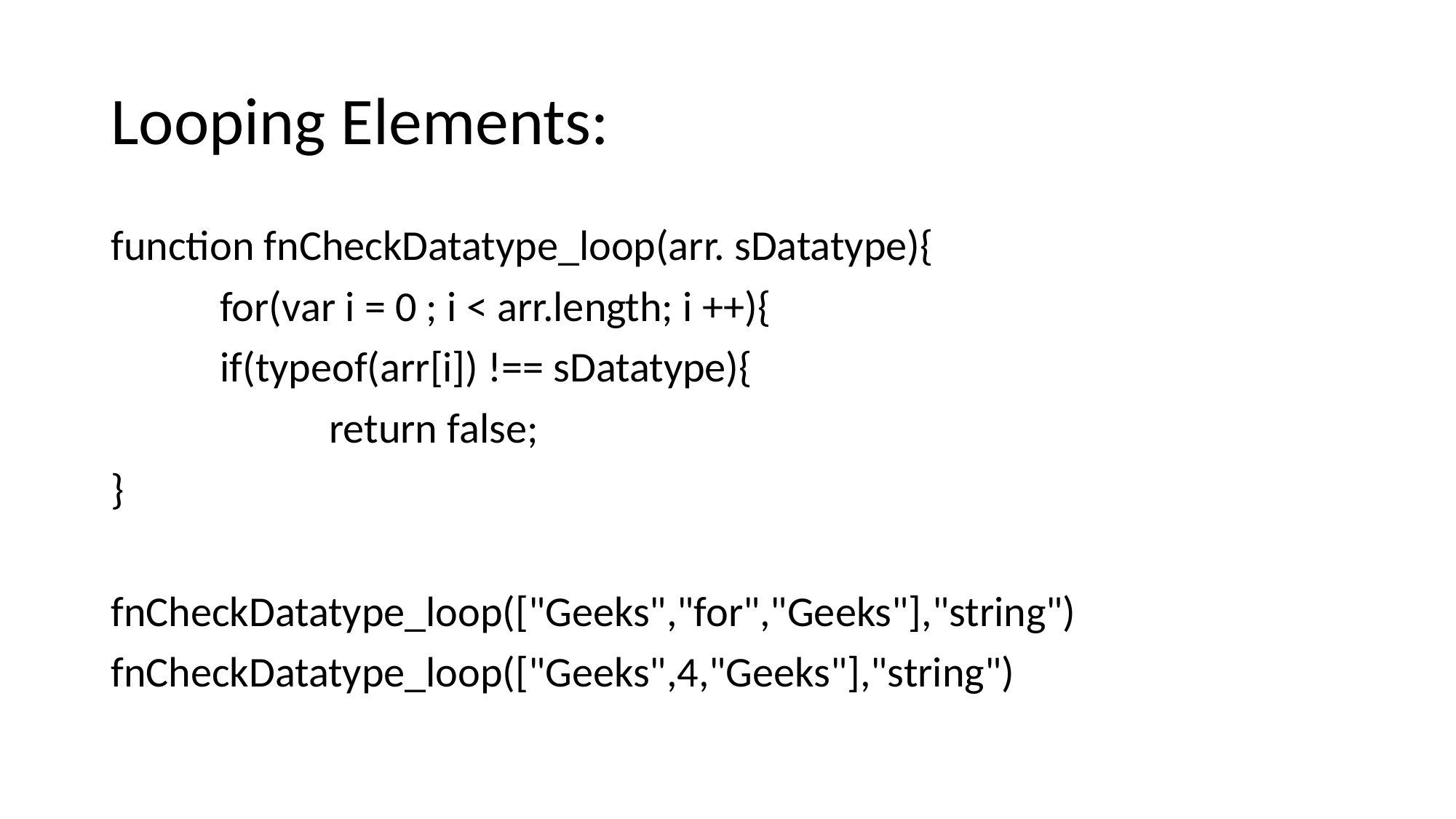

# Looping Elements:
function fnCheckDatatype_loop(arr. sDatatype){
	for(var i = 0 ; i < arr.length; i ++){
	if(typeof(arr[i]) !== sDatatype){
		return false;
}

fnCheckDatatype_loop(["Geeks","for","Geeks"],"string")
fnCheckDatatype_loop(["Geeks",4,"Geeks"],"string")